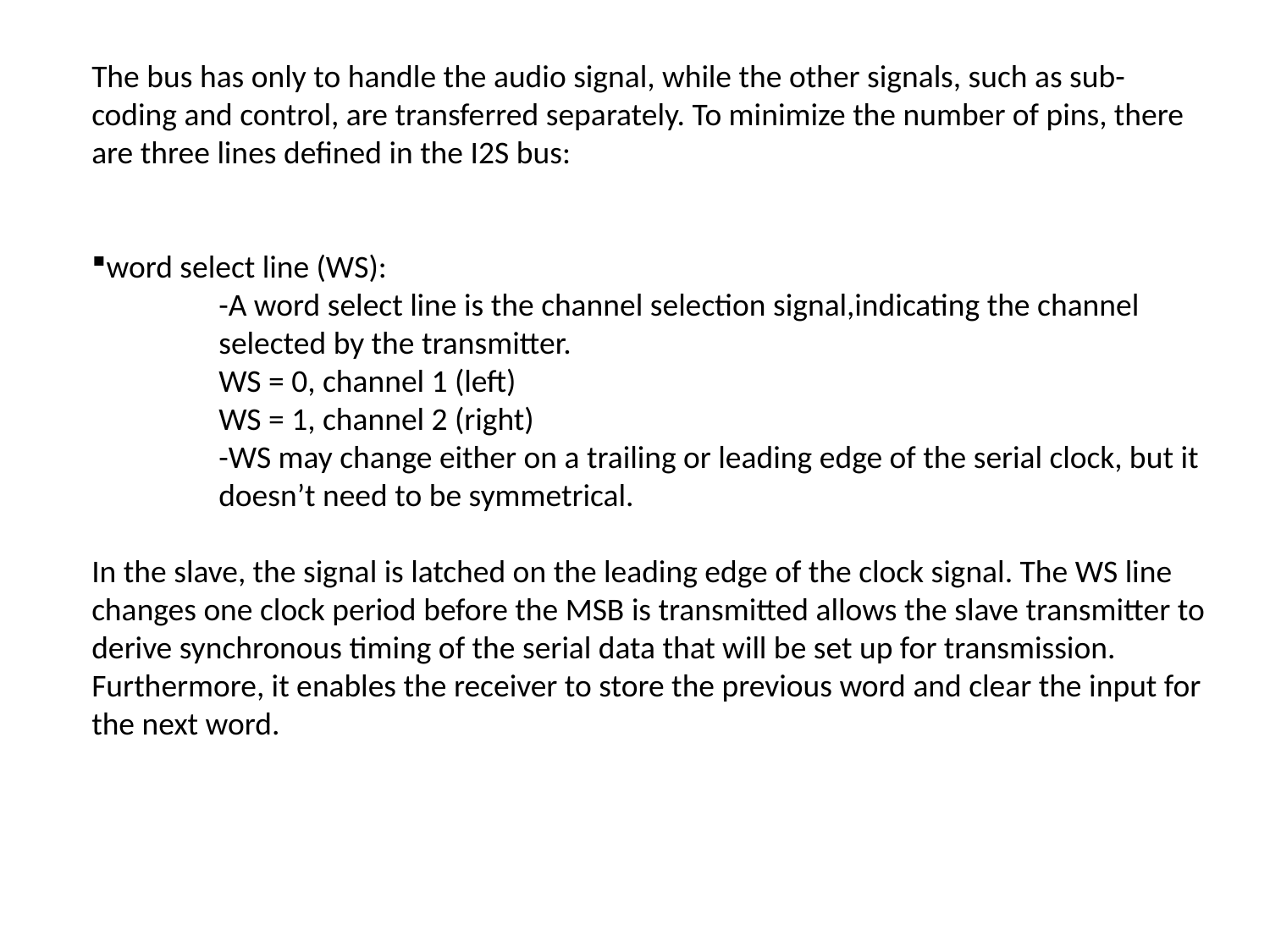

The bus has only to handle the audio signal, while the other signals, such as sub-coding and control, are transferred separately. To minimize the number of pins, there are three lines defined in the I2S bus:

word select line (WS):
	-A word select line is the channel selection signal,indicating the channel 	selected by the transmitter.
	WS = 0, channel 1 (left)
	WS = 1, channel 2 (right)
	-WS may change either on a trailing or leading edge of the serial clock, but it 	doesn’t need to be symmetrical.

In the slave, the signal is latched on the leading edge of the clock signal. The WS line changes one clock period before the MSB is transmitted allows the slave transmitter to derive synchronous timing of the serial data that will be set up for transmission. Furthermore, it enables the receiver to store the previous word and clear the input for the next word.